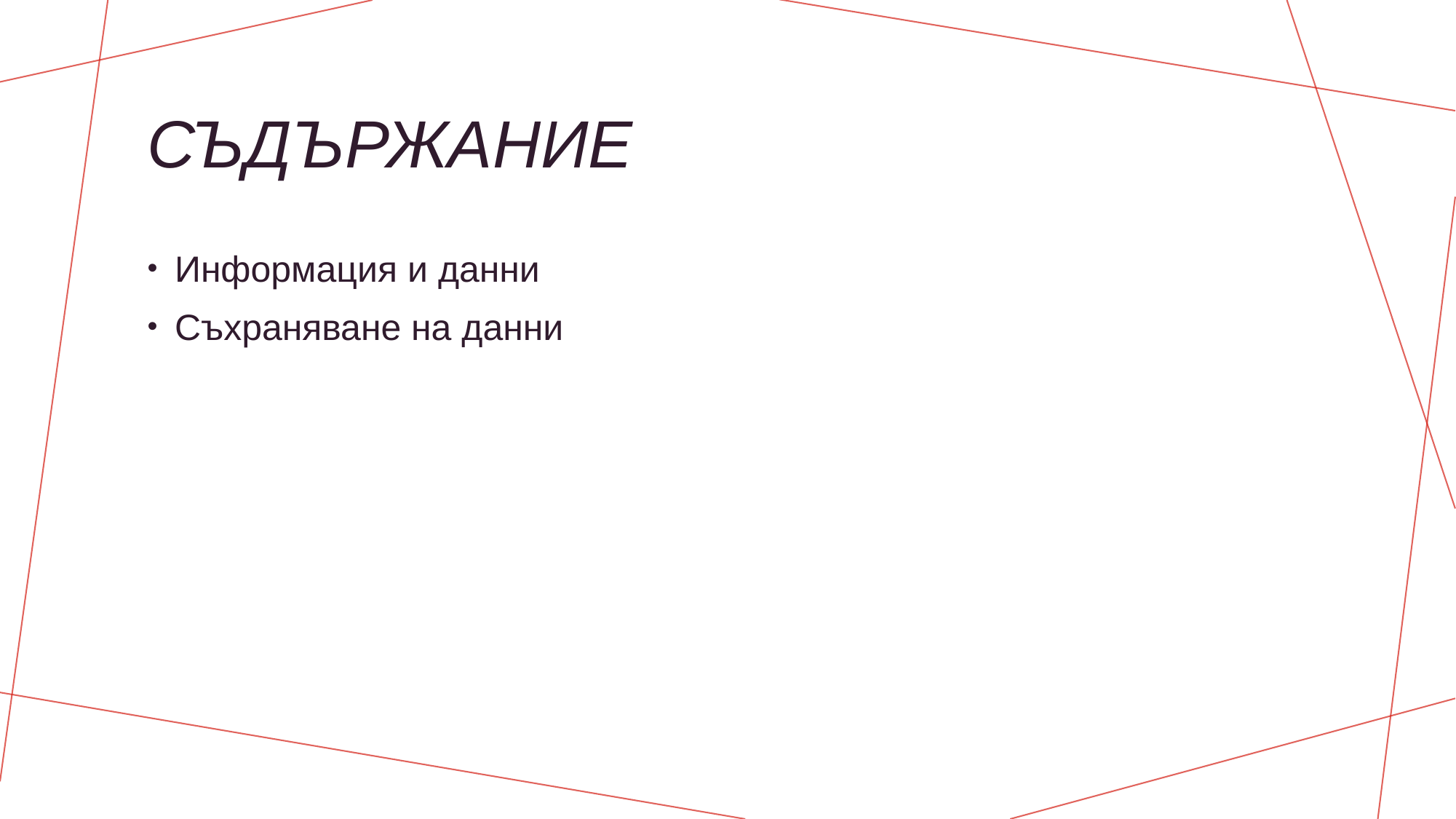

# Съдържание
Информация и данни
Съхраняване на данни